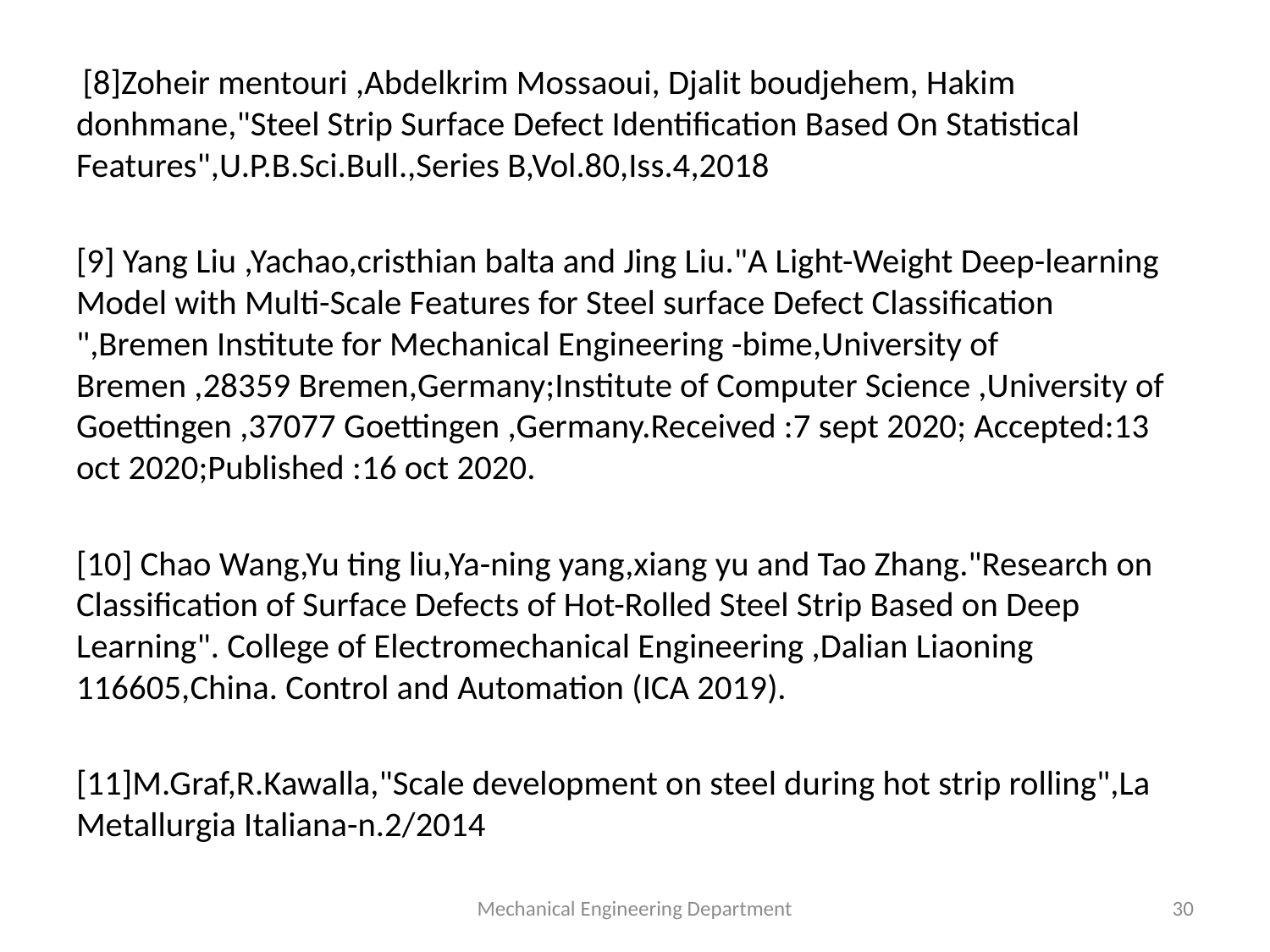

[8]Zoheir mentouri ,Abdelkrim Mossaoui, Djalit boudjehem, Hakim donhmane,"Steel Strip Surface Defect Identification Based On Statistical Features",U.P.B.Sci.Bull.,Series B,Vol.80,Iss.4,2018

[9] Yang Liu ,Yachao,cristhian balta and Jing Liu."A Light-Weight Deep-learning Model with Multi-Scale Features for Steel surface Defect Classification ",Bremen Institute for Mechanical Engineering -bime,University of Bremen ,28359 Bremen,Germany;Institute of Computer Science ,University of Goettingen ,37077 Goettingen ,Germany.Received :7 sept 2020; Accepted:13 oct 2020;Published :16 oct 2020.

[10] Chao Wang,Yu ting liu,Ya-ning yang,xiang yu and Tao Zhang."Research on Classification of Surface Defects of Hot-Rolled Steel Strip Based on Deep Learning". College of Electromechanical Engineering ,Dalian Liaoning 116605,China. Control and Automation (ICA 2019).

[11]M.Graf,R.Kawalla,"Scale development on steel during hot strip rolling",La Metallurgia Italiana-n.2/2014

#
Mechanical Engineering Department
30